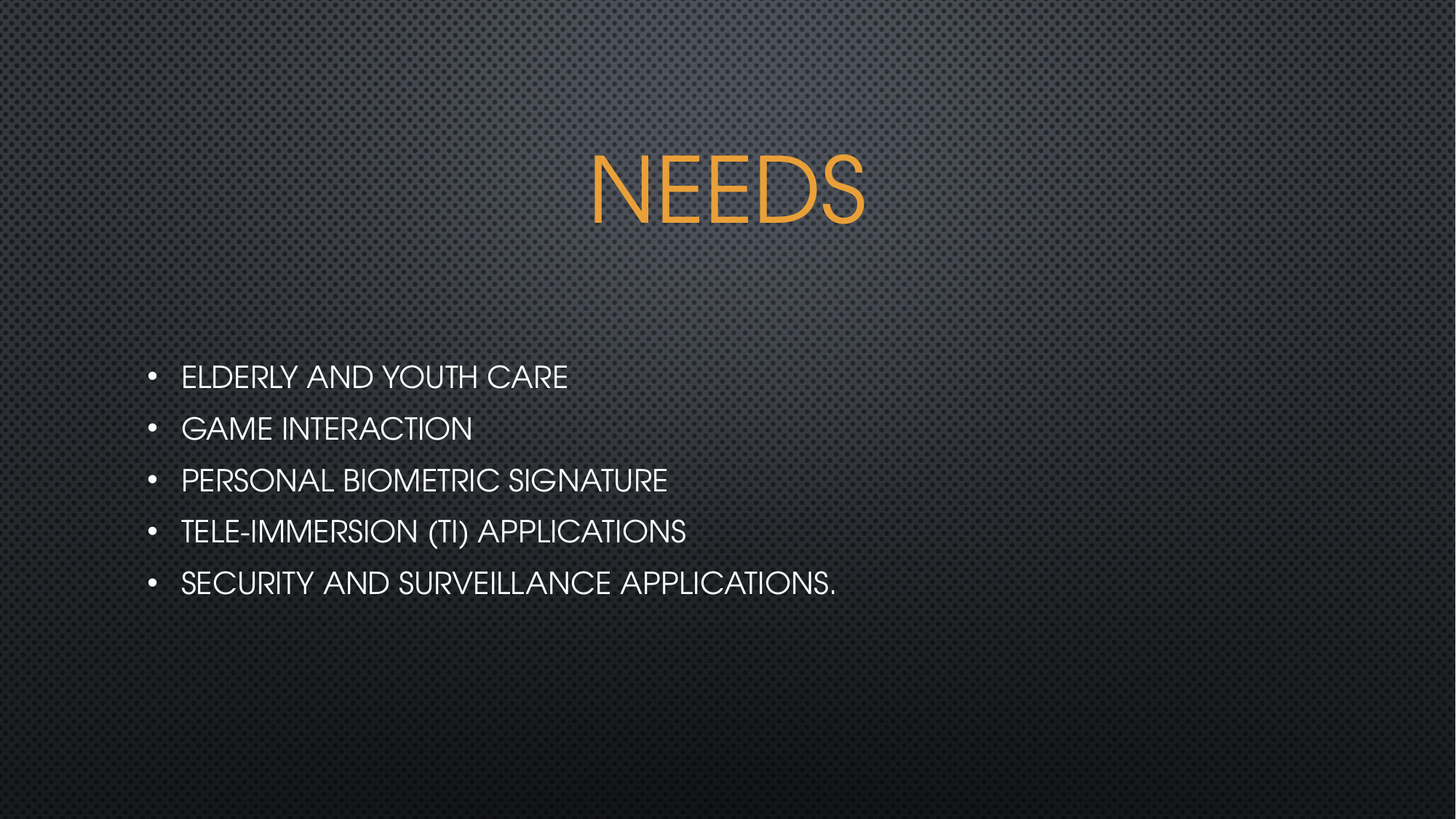

# Needs
Elderly and Youth Care
Game interaction
Personal biometric signature
Tele-immersion (TI) applications
Security and Surveillance applications.